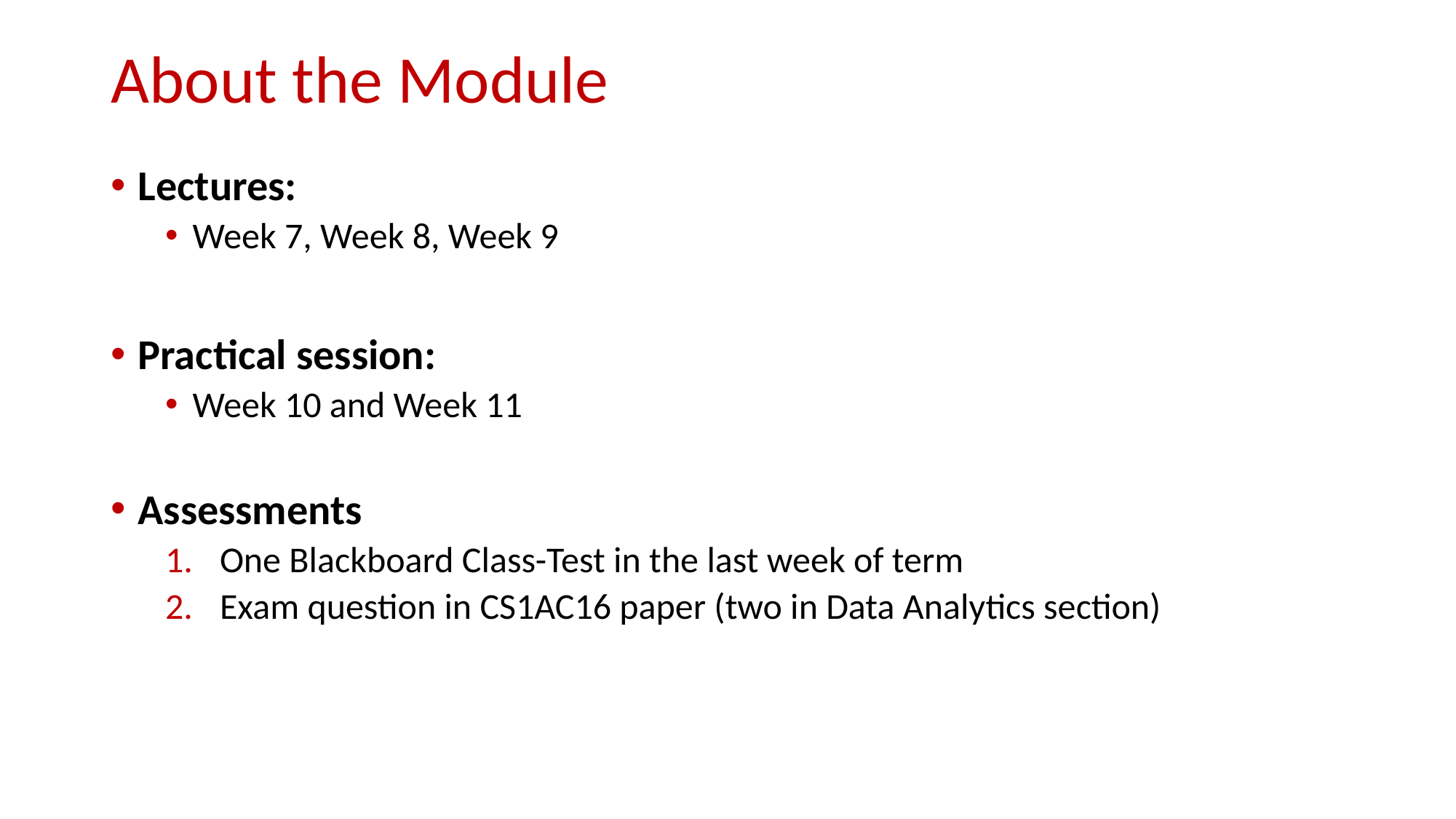

# About the Module
Lectures:
Week 7, Week 8, Week 9

Practical session:
Week 10 and Week 11

Assessments
One Blackboard Class-Test in the last week of term
Exam question in CS1AC16 paper (two in Data Analytics section)